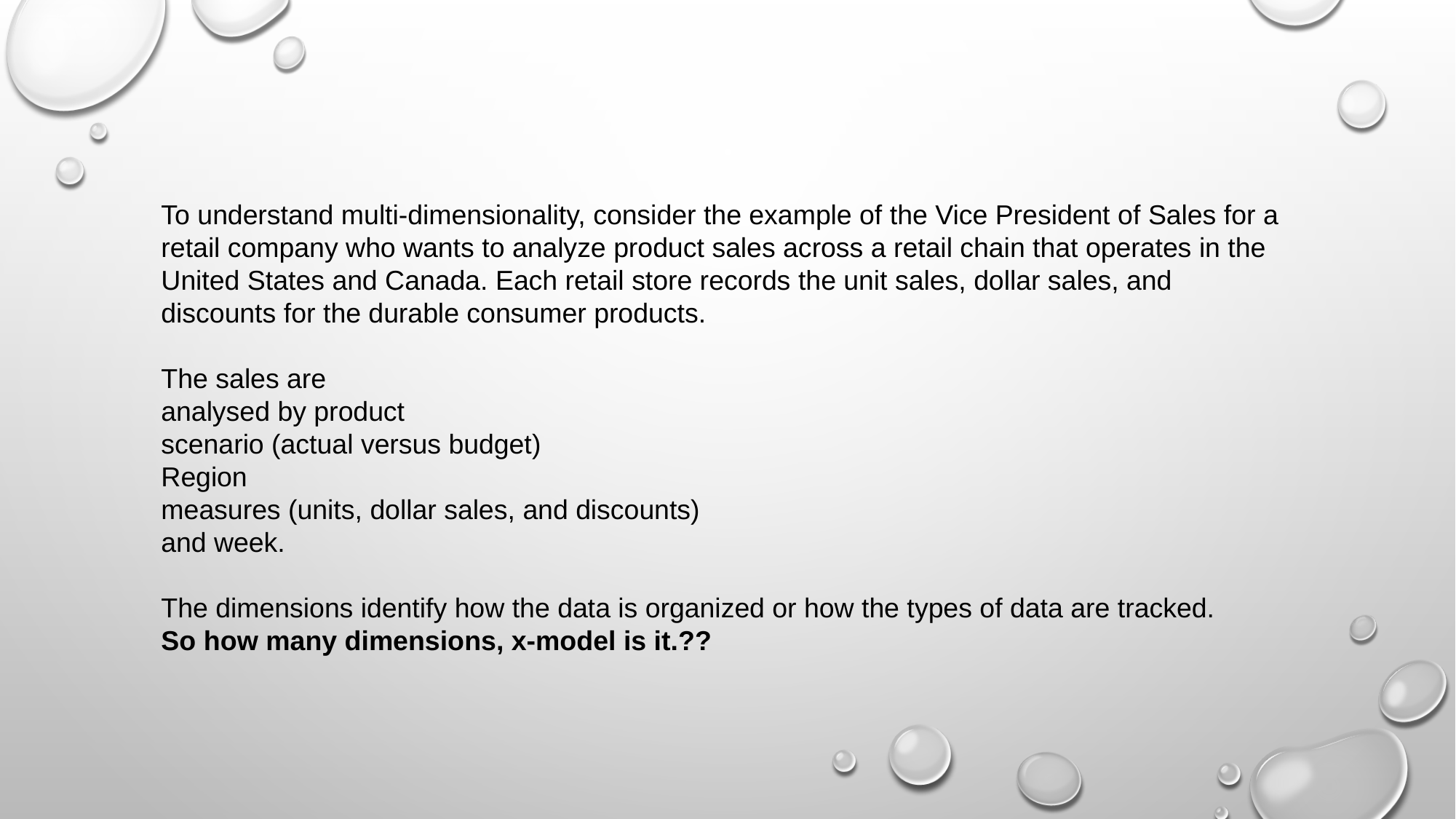

To understand multi-dimensionality, consider the example of the Vice President of Sales for a retail company who wants to analyze product sales across a retail chain that operates in the United States and Canada. Each retail store records the unit sales, dollar sales, and discounts for the durable consumer products.

The sales are
analysed by product
scenario (actual versus budget)
Region
measures (units, dollar sales, and discounts)
and week.

The dimensions identify how the data is organized or how the types of data are tracked.
So how many dimensions, x-model is it.??